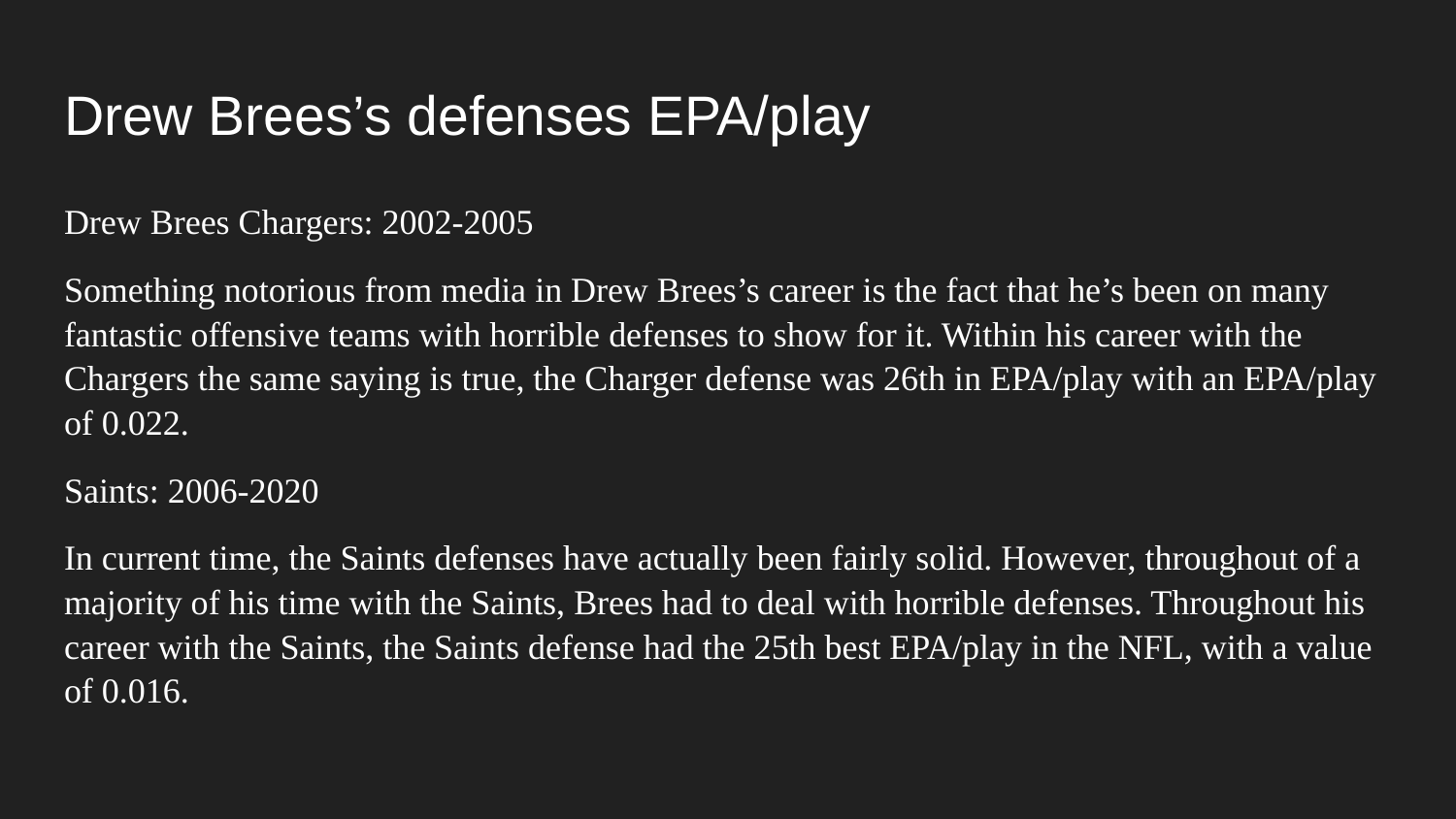

# Drew Brees’s defenses EPA/play
Drew Brees Chargers: 2002-2005
Something notorious from media in Drew Brees’s career is the fact that he’s been on many fantastic offensive teams with horrible defenses to show for it. Within his career with the Chargers the same saying is true, the Charger defense was 26th in EPA/play with an EPA/play of 0.022.
Saints: 2006-2020
In current time, the Saints defenses have actually been fairly solid. However, throughout of a majority of his time with the Saints, Brees had to deal with horrible defenses. Throughout his career with the Saints, the Saints defense had the 25th best EPA/play in the NFL, with a value of 0.016.